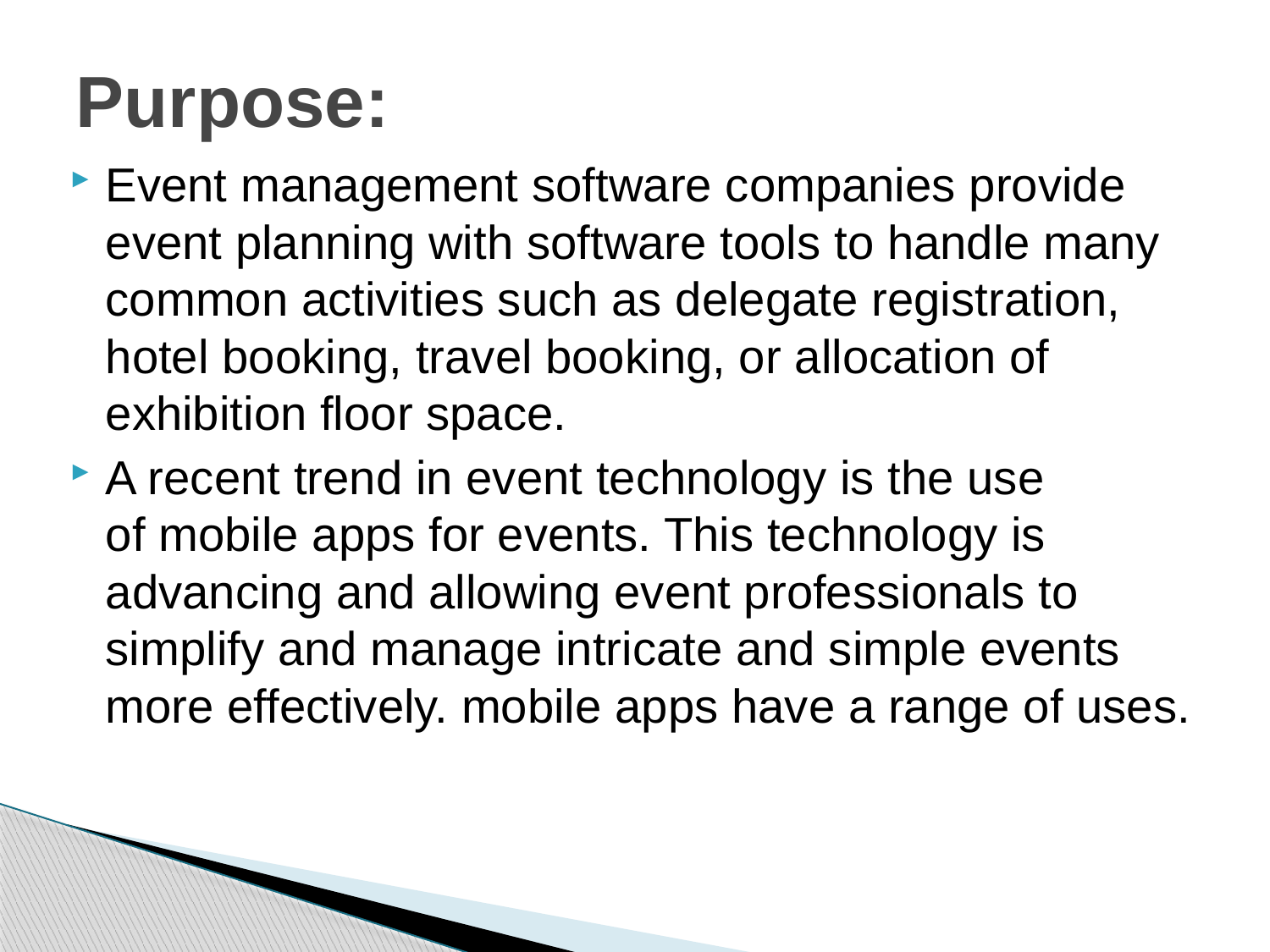

# Purpose:
Event management software companies provide event planning with software tools to handle many common activities such as delegate registration, hotel booking, travel booking, or allocation of exhibition floor space.
A recent trend in event technology is the use of mobile apps for events. This technology is advancing and allowing event professionals to simplify and manage intricate and simple events more effectively. mobile apps have a range of uses.